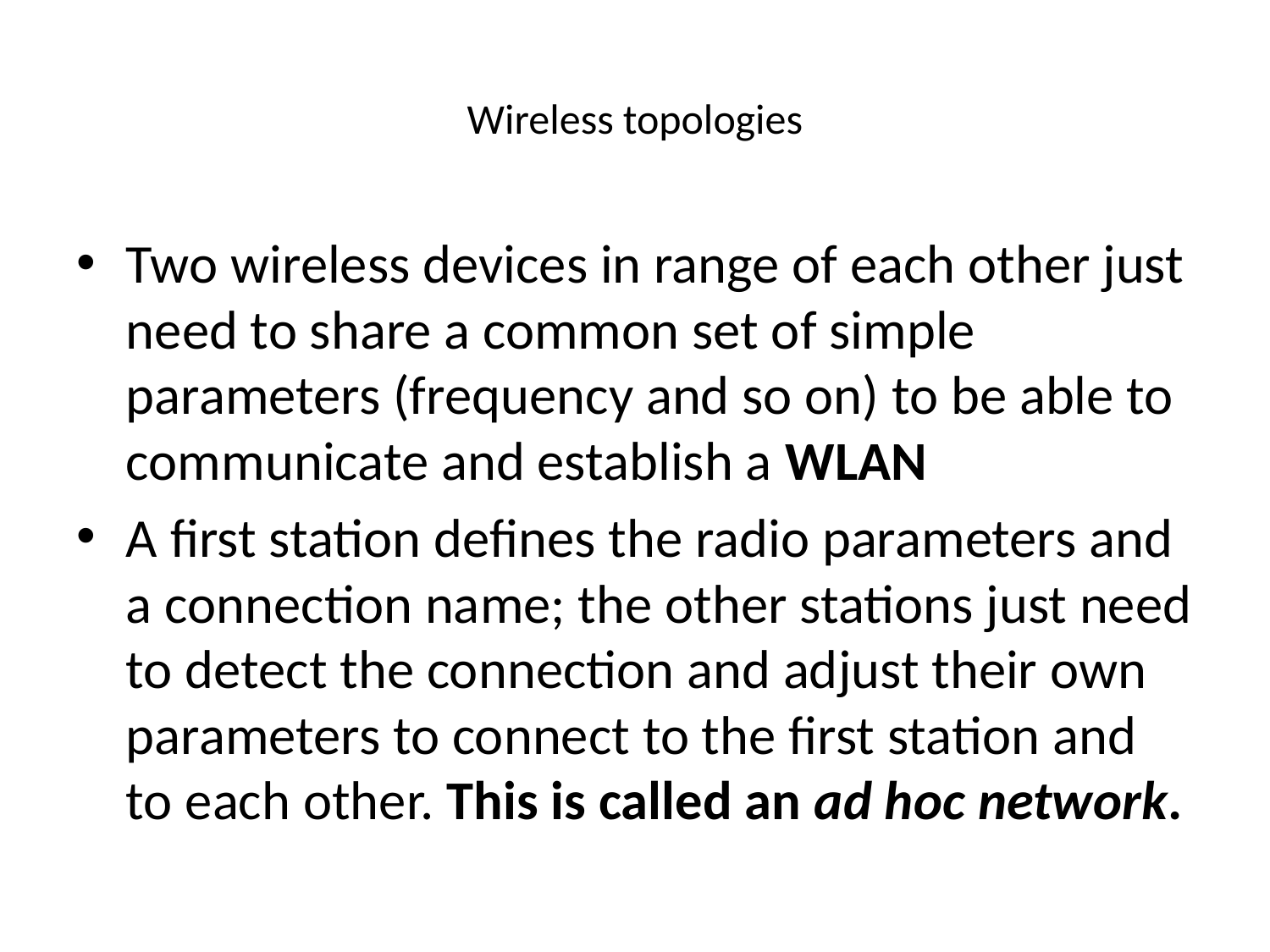

# Wireless topologies
Two wireless devices in range of each other just need to share a common set of simple parameters (frequency and so on) to be able to communicate and establish a WLAN
A first station defines the radio parameters and a connection name; the other stations just need to detect the connection and adjust their own parameters to connect to the first station and to each other. This is called an ad hoc network.